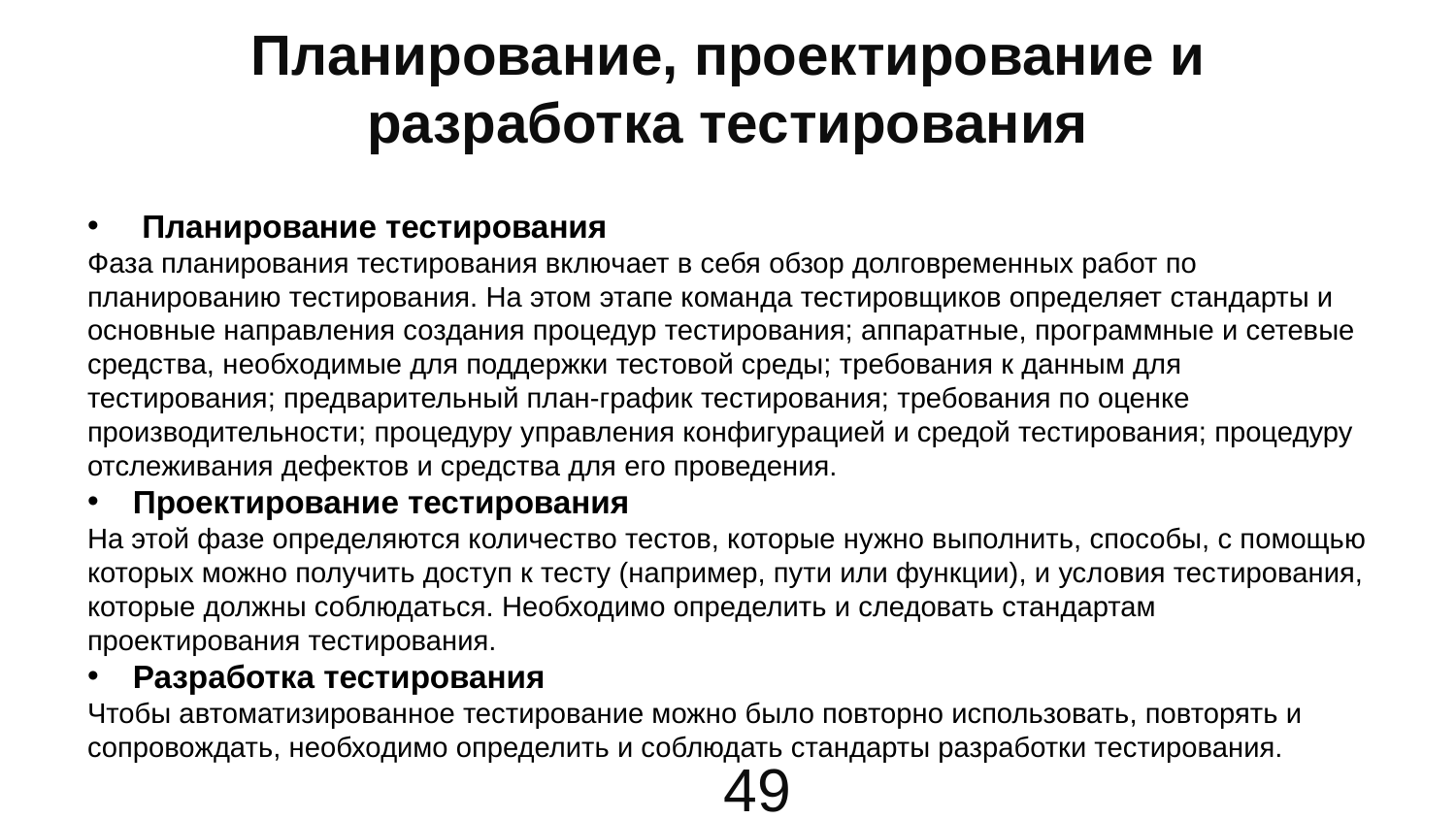

# Планирование, проектирование и разработка тестирования
Планирование тестирования
Фаза планирования тестирования вклю­чает в себя обзор долговременных работ по планированию тестирова­ния. На этом этапе команда тестировщиков определяет стандарты и основные направления создания процедур тестирования; аппаратные, программные и сетевые средства, необходимые для поддержки тестовой среды; требования к данным для тестирования; предварительный план-график тестирования; требования по оценке производительности; процедуру управления конфигурацией и средой тестирования; процедуру отслеживания дефектов и средства для его проведения.
Проектирование тестирования
На этой фазе определяются количест­во тестов, которые нужно выполнить, способы, с помощью которых мож­но получить доступ к тесту (например, пути или функции), и условия тес­тирования, которые должны соблюдаться. Необходимо определить и следовать стандартам проектирования тестирования.
Разработка тестирования
Чтобы автоматизированное тестирование можно было повторно использовать, повторять и сопровождать, необхо­димо определить и соблюдать стандарты разработки тестирования.

49